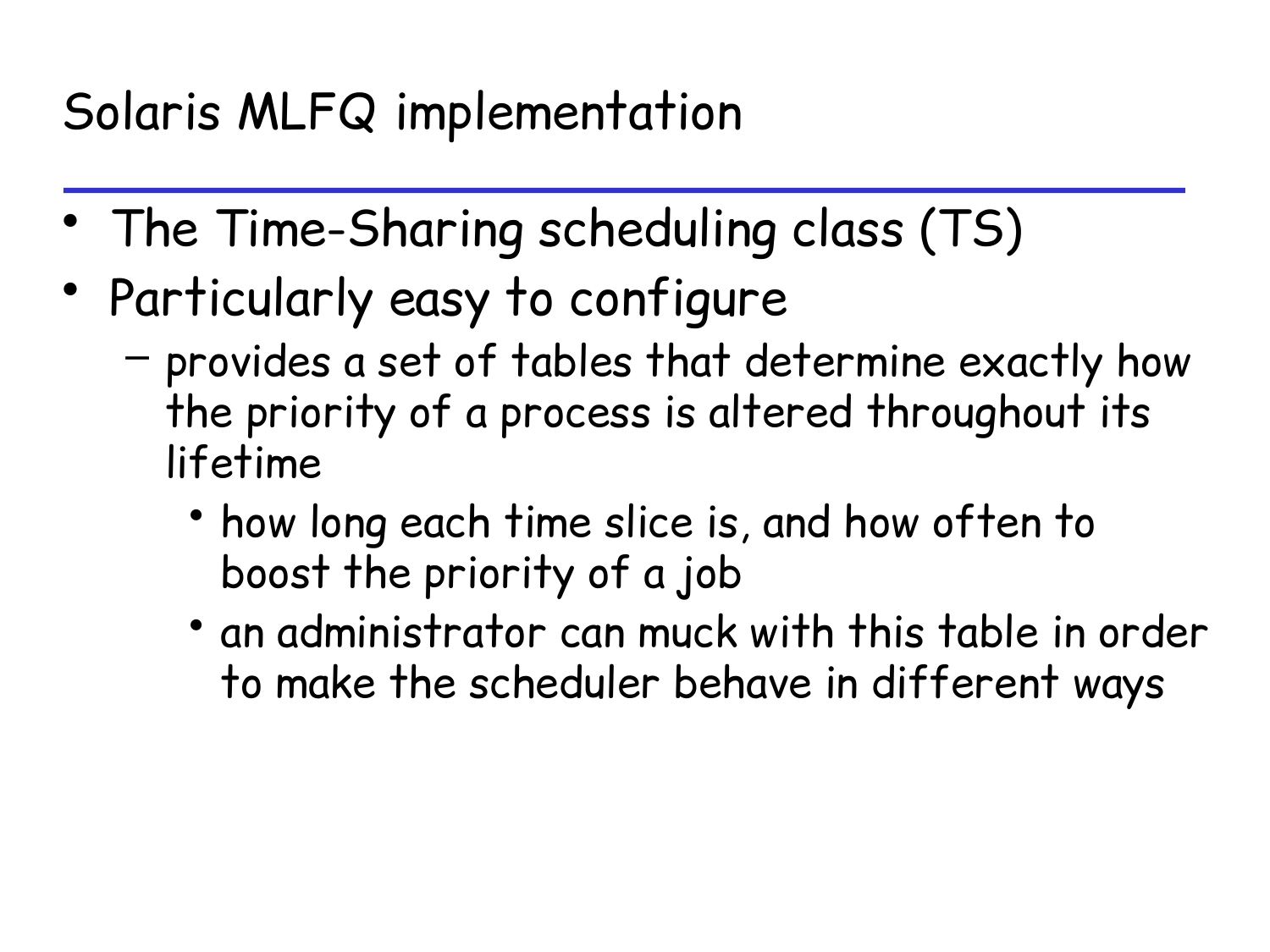

# Solaris MLFQ implementation
The Time-Sharing scheduling class (TS)
Particularly easy to configure
provides a set of tables that determine exactly how the priority of a process is altered throughout its lifetime
how long each time slice is, and how often to boost the priority of a job
an administrator can muck with this table in order to make the scheduler behave in different ways